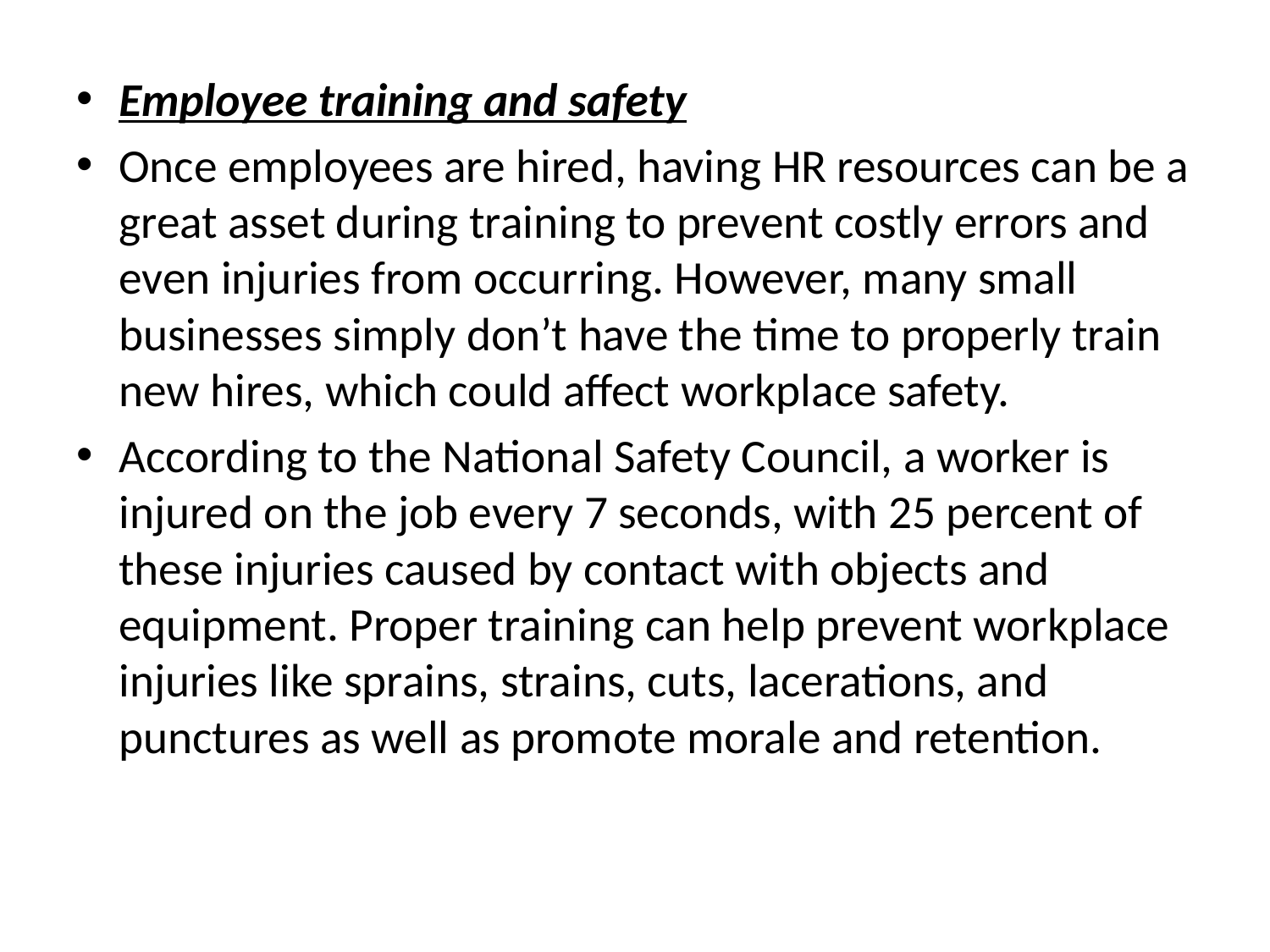

Employee training and safety
Once employees are hired, having HR resources can be a great asset during training to prevent costly errors and even injuries from occurring. However, many small businesses simply don’t have the time to properly train new hires, which could affect workplace safety.
According to the National Safety Council, a worker is injured on the job every 7 seconds, with 25 percent of these injuries caused by contact with objects and equipment. Proper training can help prevent workplace injuries like sprains, strains, cuts, lacerations, and punctures as well as promote morale and retention.